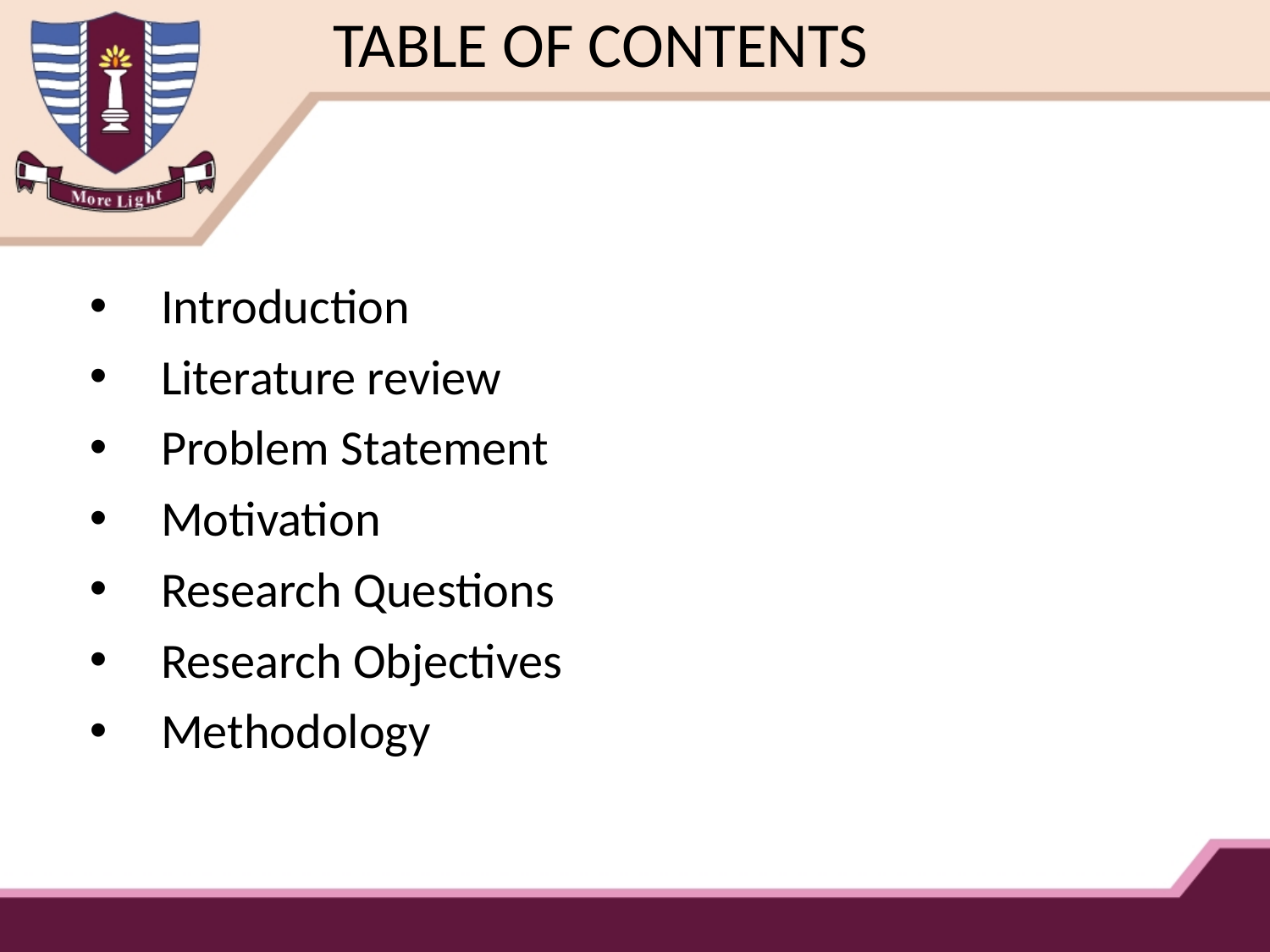

# TABLE OF CONTENTS

Introduction
Literature review
Problem Statement
Motivation
Research Questions
Research Objectives
Methodology